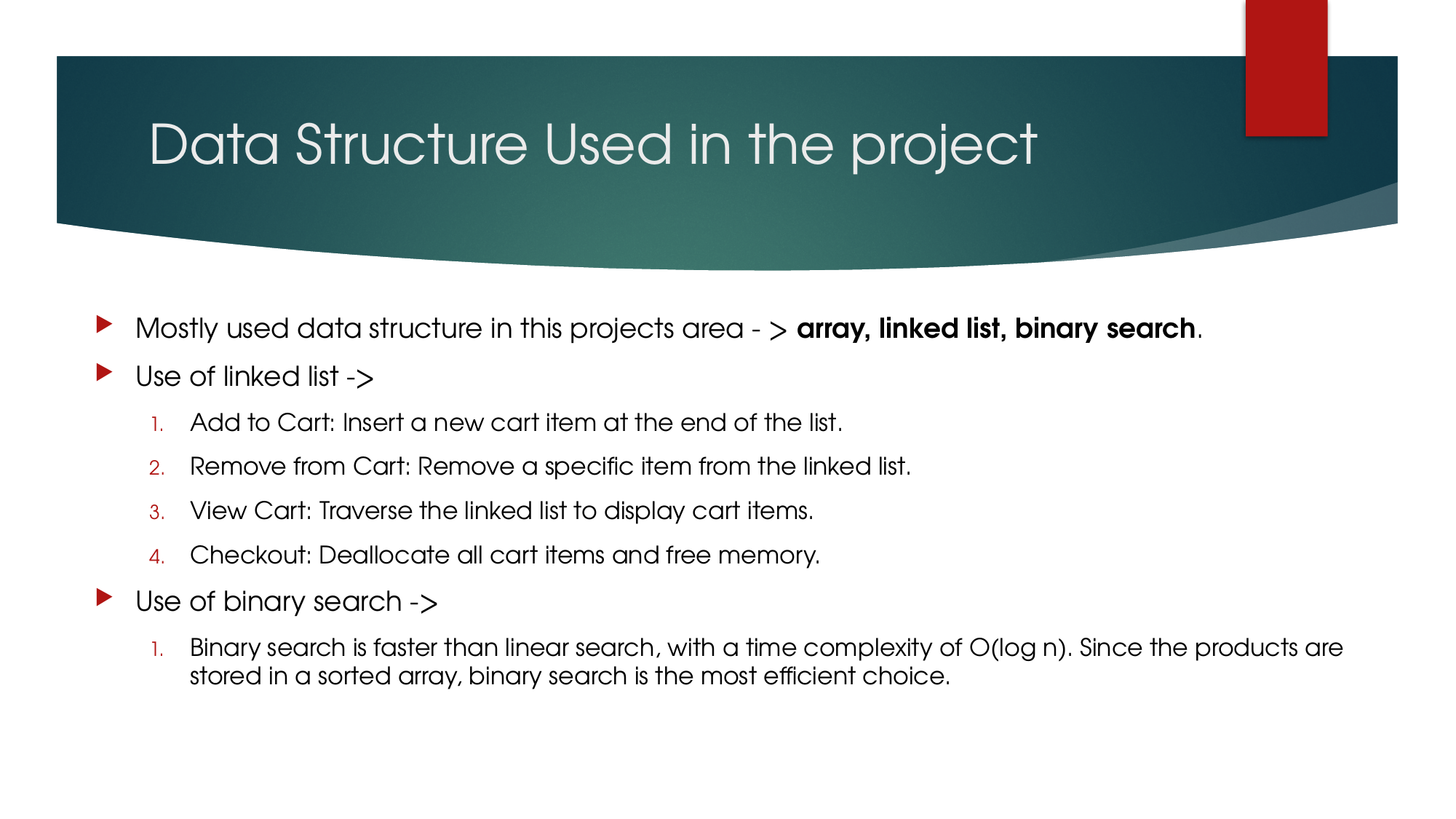

# Data Structure Used in the project
Mostly used data structure in this projects area - > array, linked list, binary search.
Use of linked list ->
Add to Cart: Insert a new cart item at the end of the list.
Remove from Cart: Remove a specific item from the linked list.
View Cart: Traverse the linked list to display cart items.
Checkout: Deallocate all cart items and free memory.
Use of binary search ->
Binary search is faster than linear search, with a time complexity of O(log n). Since the products are stored in a sorted array, binary search is the most efficient choice.